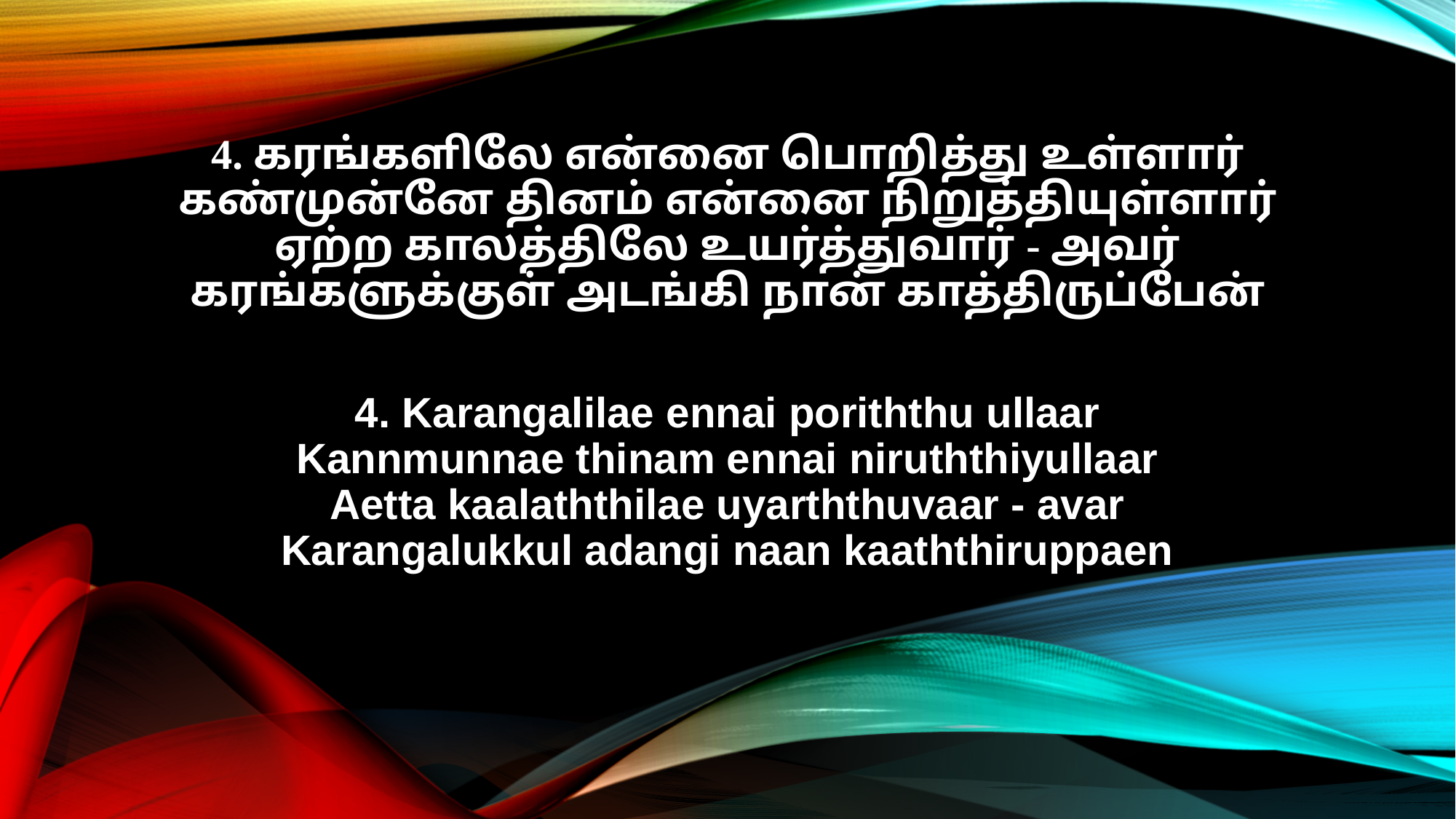

4. கரங்களிலே என்னை பொறித்து உள்ளார்
கண்முன்னே தினம் என்னை நிறுத்தியுள்ளார்
ஏற்ற காலத்திலே உயர்த்துவார் - அவர்
கரங்களுக்குள் அடங்கி நான் காத்திருப்பேன்

4. Karangalilae ennai poriththu ullaar
Kannmunnae thinam ennai niruththiyullaar
Aetta kaalaththilae uyarththuvaar - avar
Karangalukkul adangi naan kaaththiruppaen